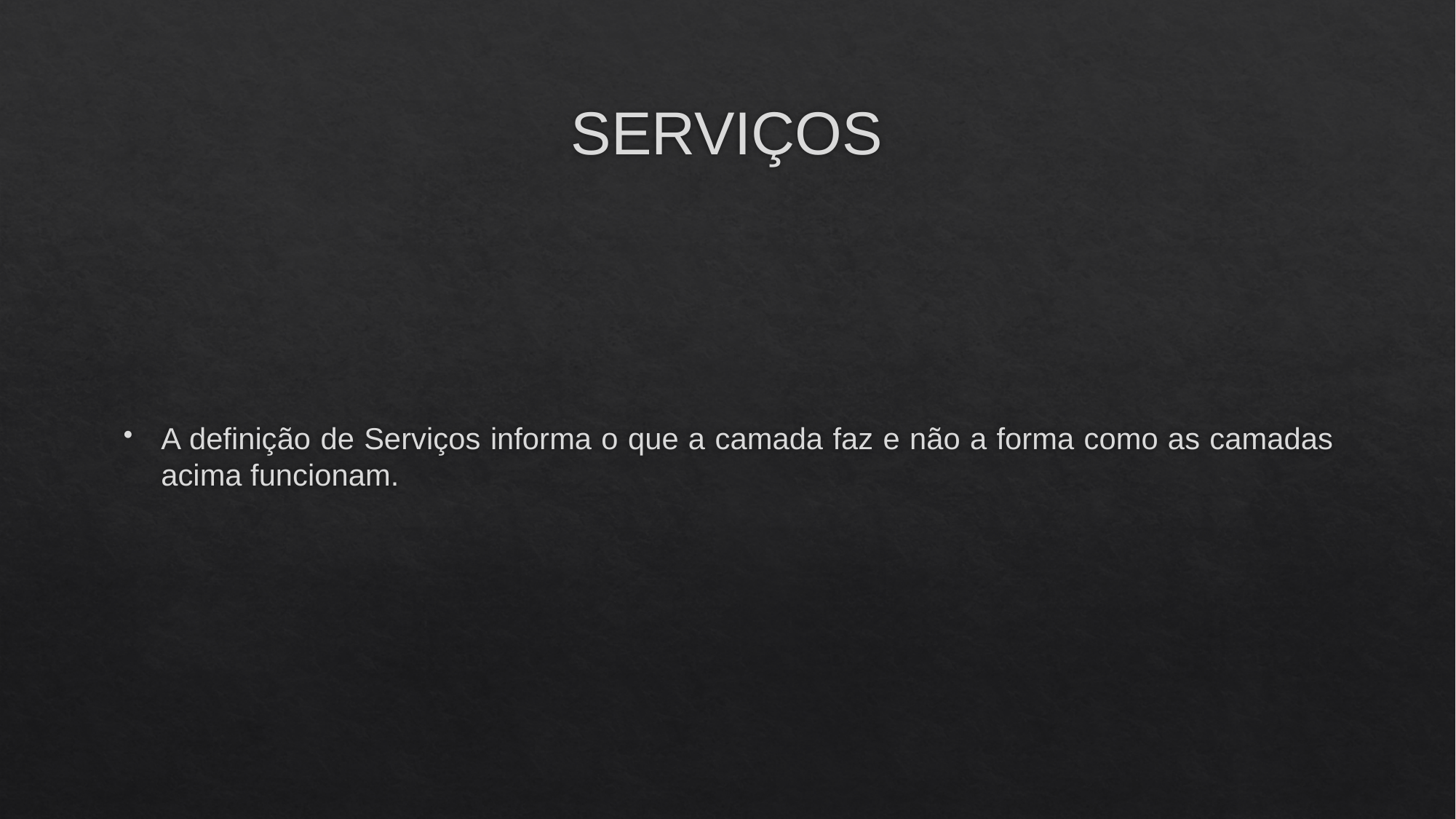

# SERVIÇOS

A definição de Serviços informa o que a camada faz e não a forma como as camadas acima funcionam.